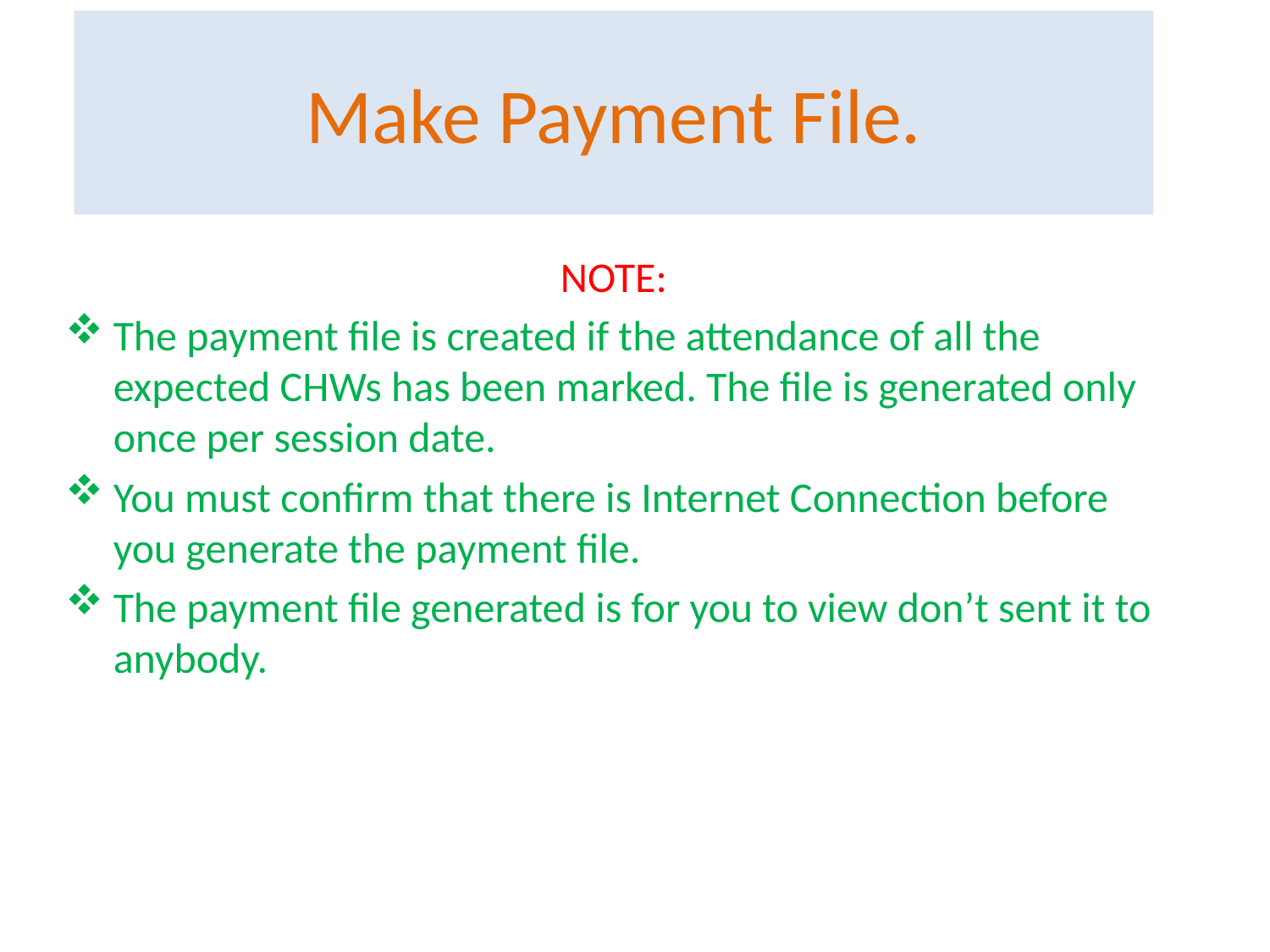

# Make Payment File.
NOTE:
The payment file is created if the attendance of all the expected CHWs has been marked. The file is generated only once per session date.
You must confirm that there is Internet Connection before you generate the payment file.
The payment file generated is for you to view don’t sent it to anybody.